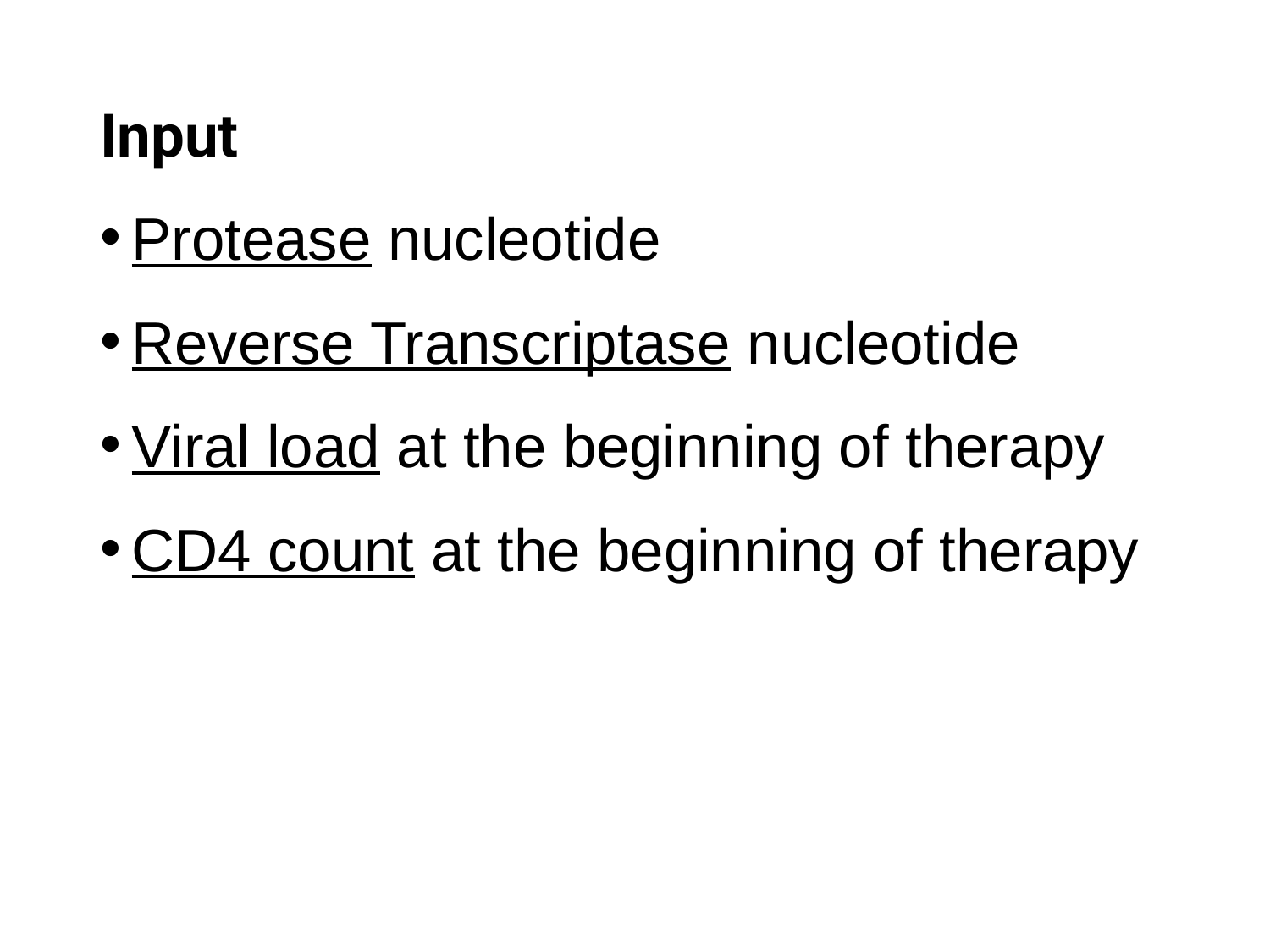

Input
Protease nucleotide
Reverse Transcriptase nucleotide
Viral load at the beginning of therapy
CD4 count at the beginning of therapy